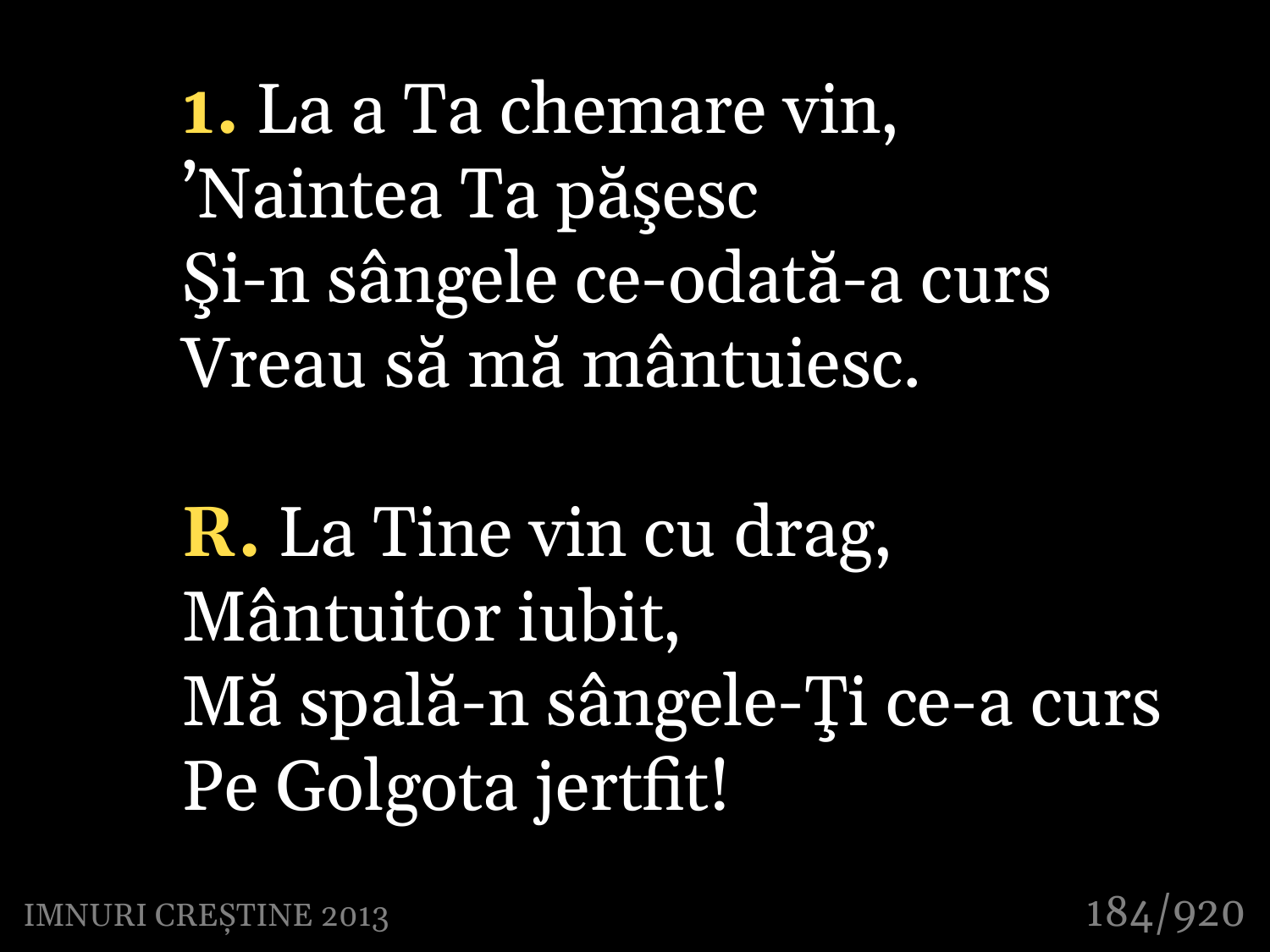

1. La a Ta chemare vin,
’Naintea Ta păşesc
Şi-n sângele ce-odată-a curs
Vreau să mă mântuiesc.

R. La Tine vin cu drag,
Mântuitor iubit,
Mă spală-n sângele-Ţi ce-a curs
Pe Golgota jertfit!
184/920
IMNURI CREȘTINE 2013